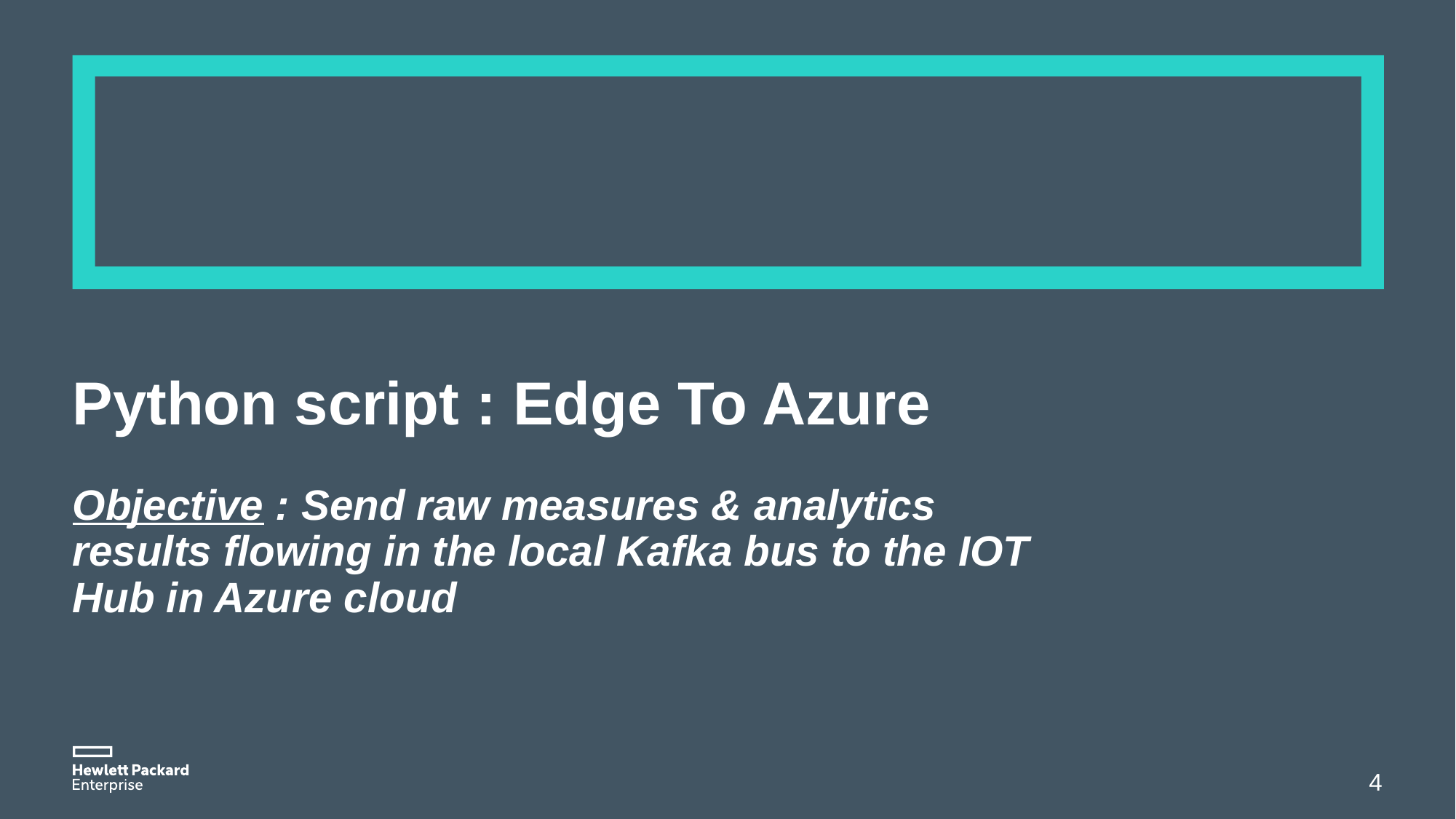

# Python script : Edge To Azure Objective : Send raw measures & analytics results flowing in the local Kafka bus to the IOT Hub in Azure cloud
4